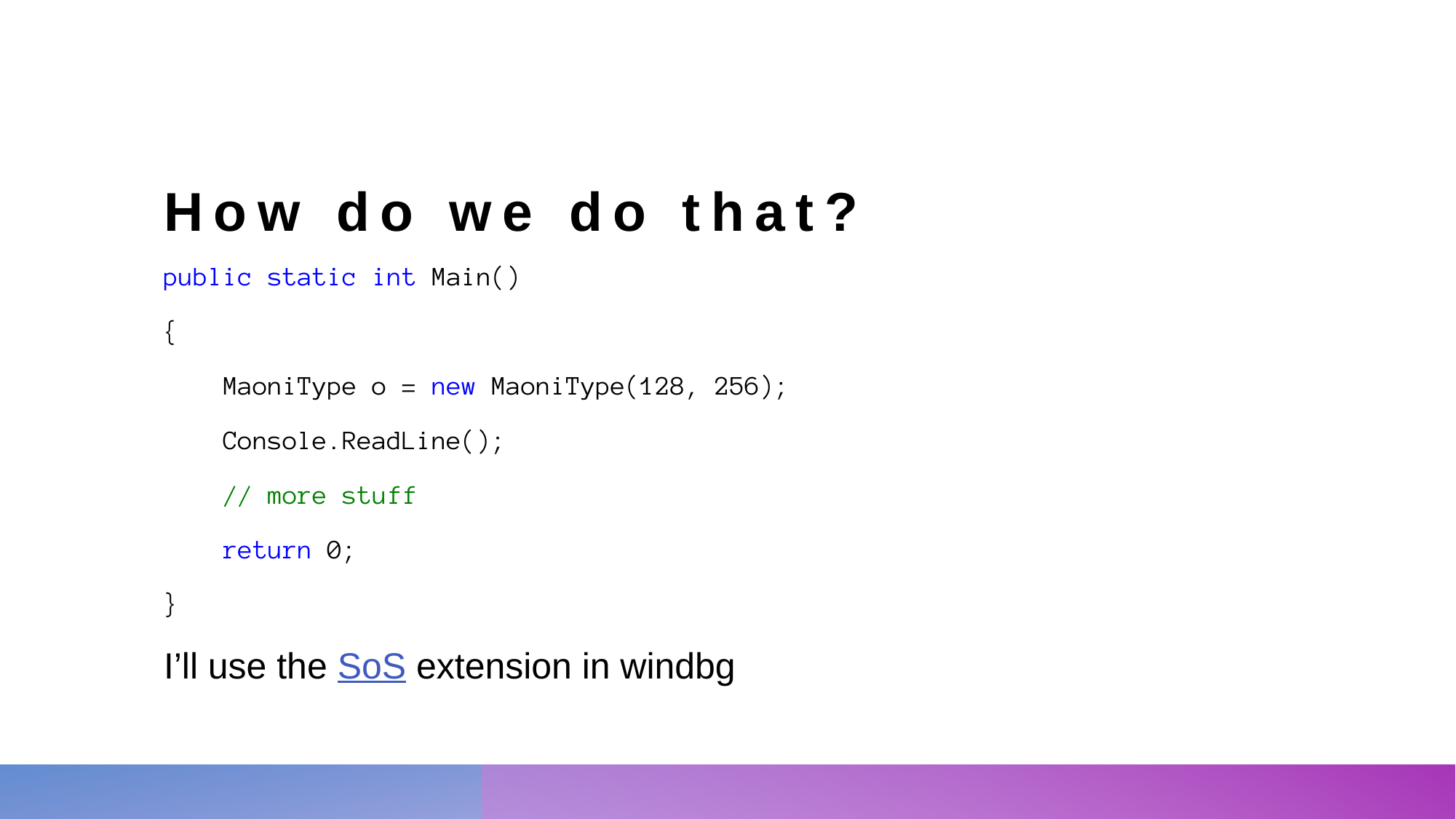

# How do we do that?
public static int Main()
{
    MaoniType o = new MaoniType(128, 256);
    Console.ReadLine();
    // more stuff
    return 0;
}
I’ll use the SoS extension in windbg